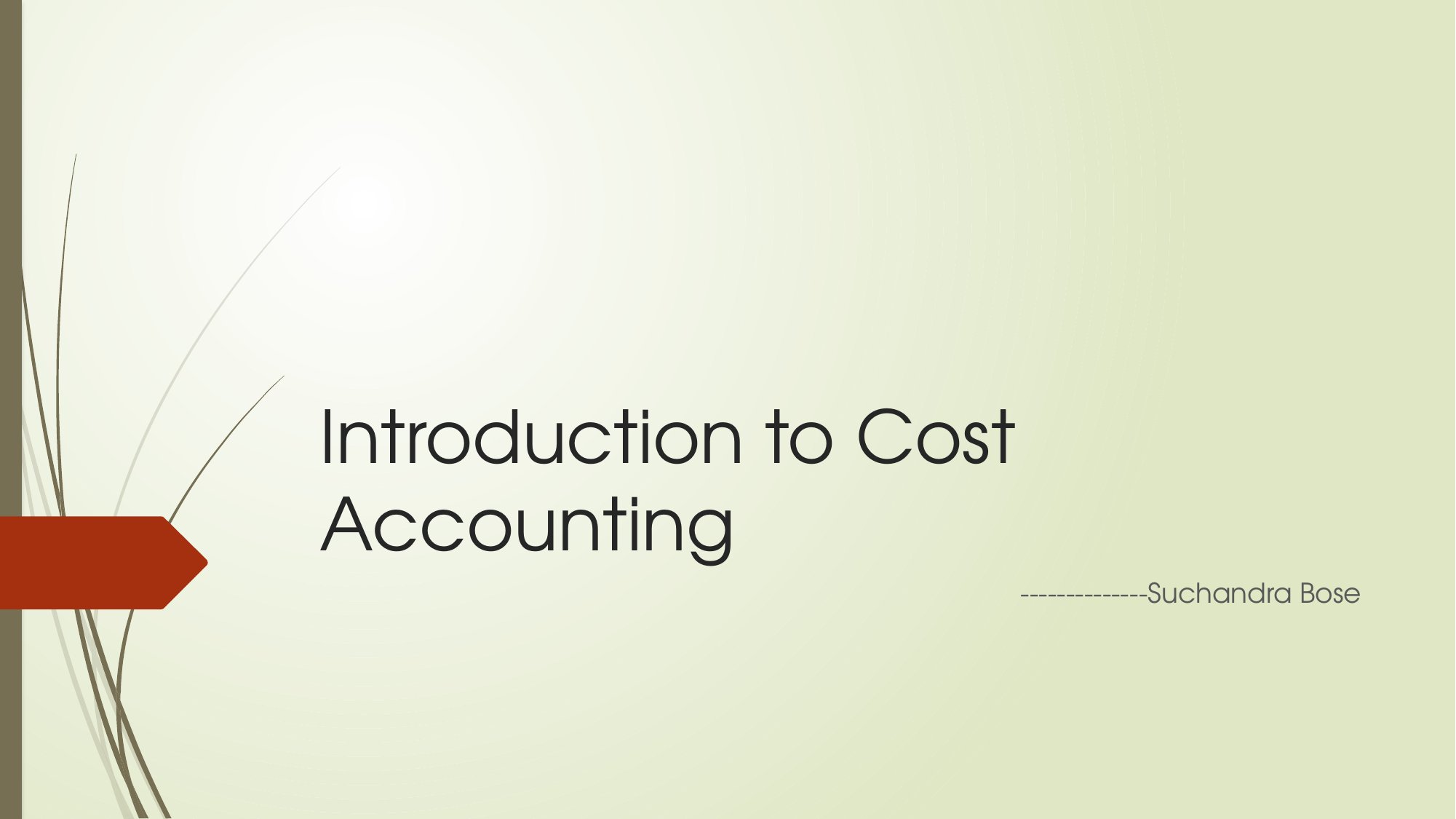

# Introduction to Cost Accounting
--------------Suchandra Bose